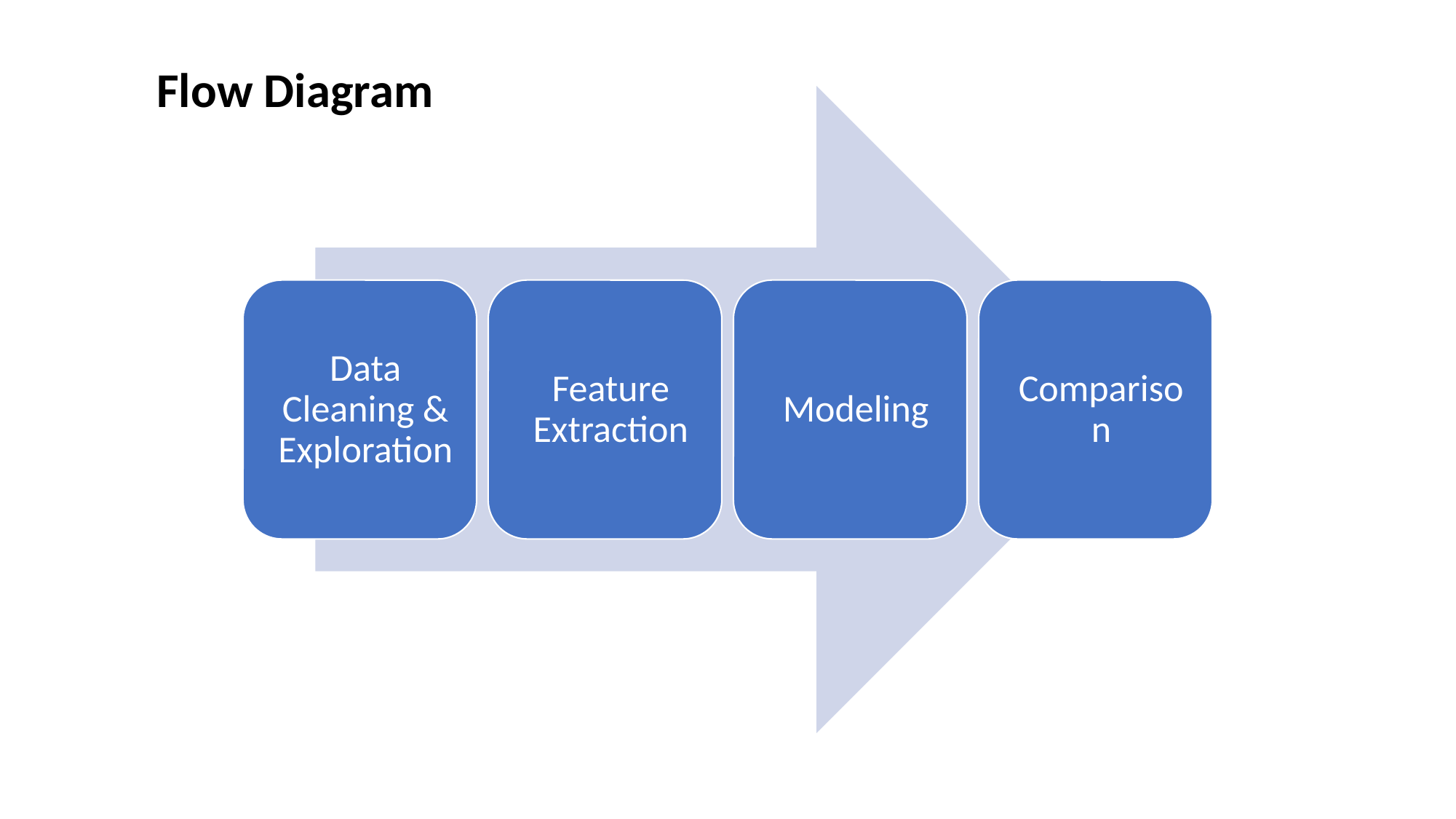

Flow Diagram
Data Cleaning & Exploration
Feature Extraction
Modeling
Comparison